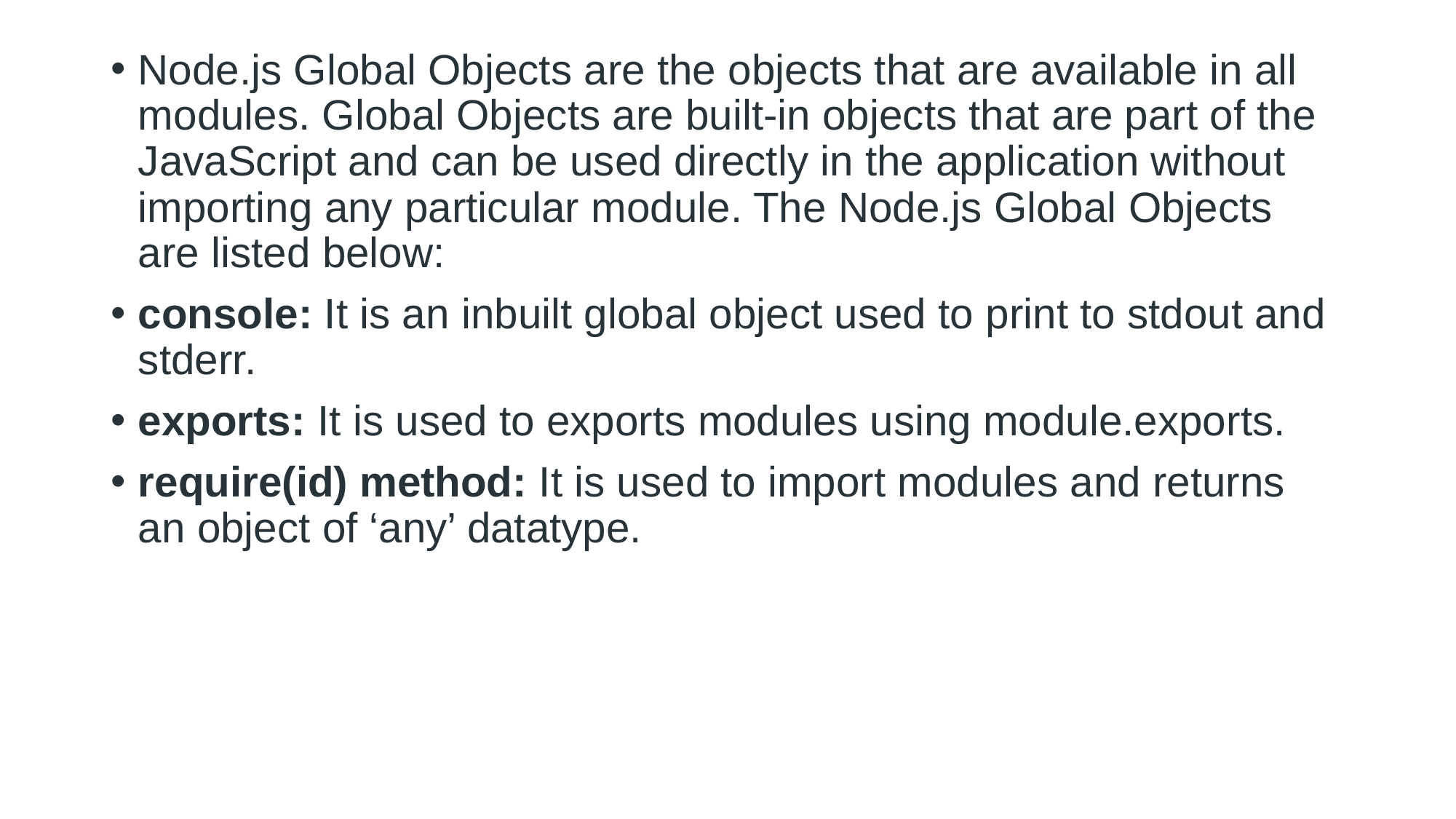

Node.js Global Objects are the objects that are available in all modules. Global Objects are built-in objects that are part of the JavaScript and can be used directly in the application without importing any particular module. The Node.js Global Objects are listed below:
console: It is an inbuilt global object used to print to stdout and stderr.
exports: It is used to exports modules using module.exports.
require(id) method: It is used to import modules and returns an object of ‘any’ datatype.